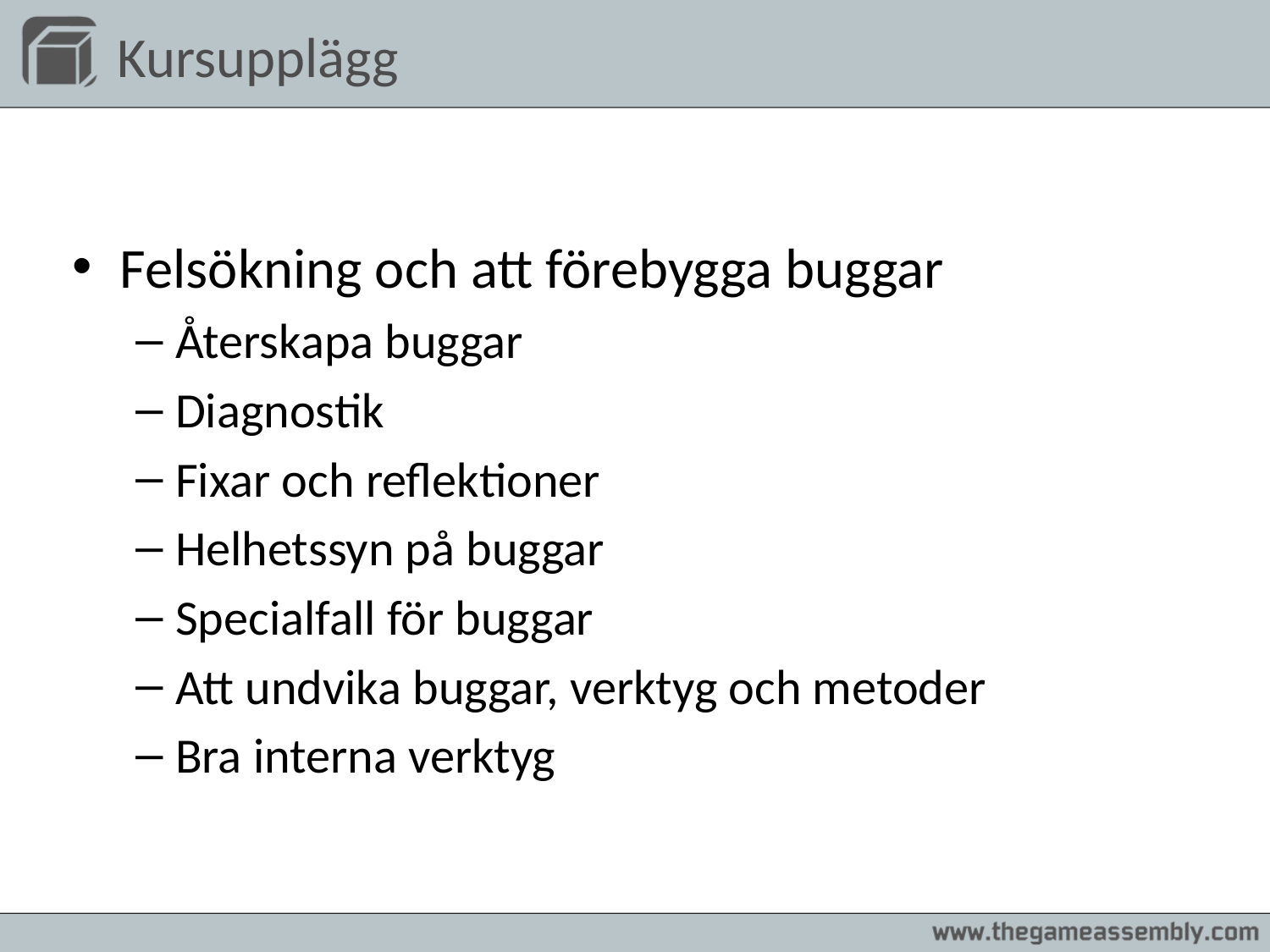

# Kursupplägg
Felsökning och att förebygga buggar
Återskapa buggar
Diagnostik
Fixar och reflektioner
Helhetssyn på buggar
Specialfall för buggar
Att undvika buggar, verktyg och metoder
Bra interna verktyg